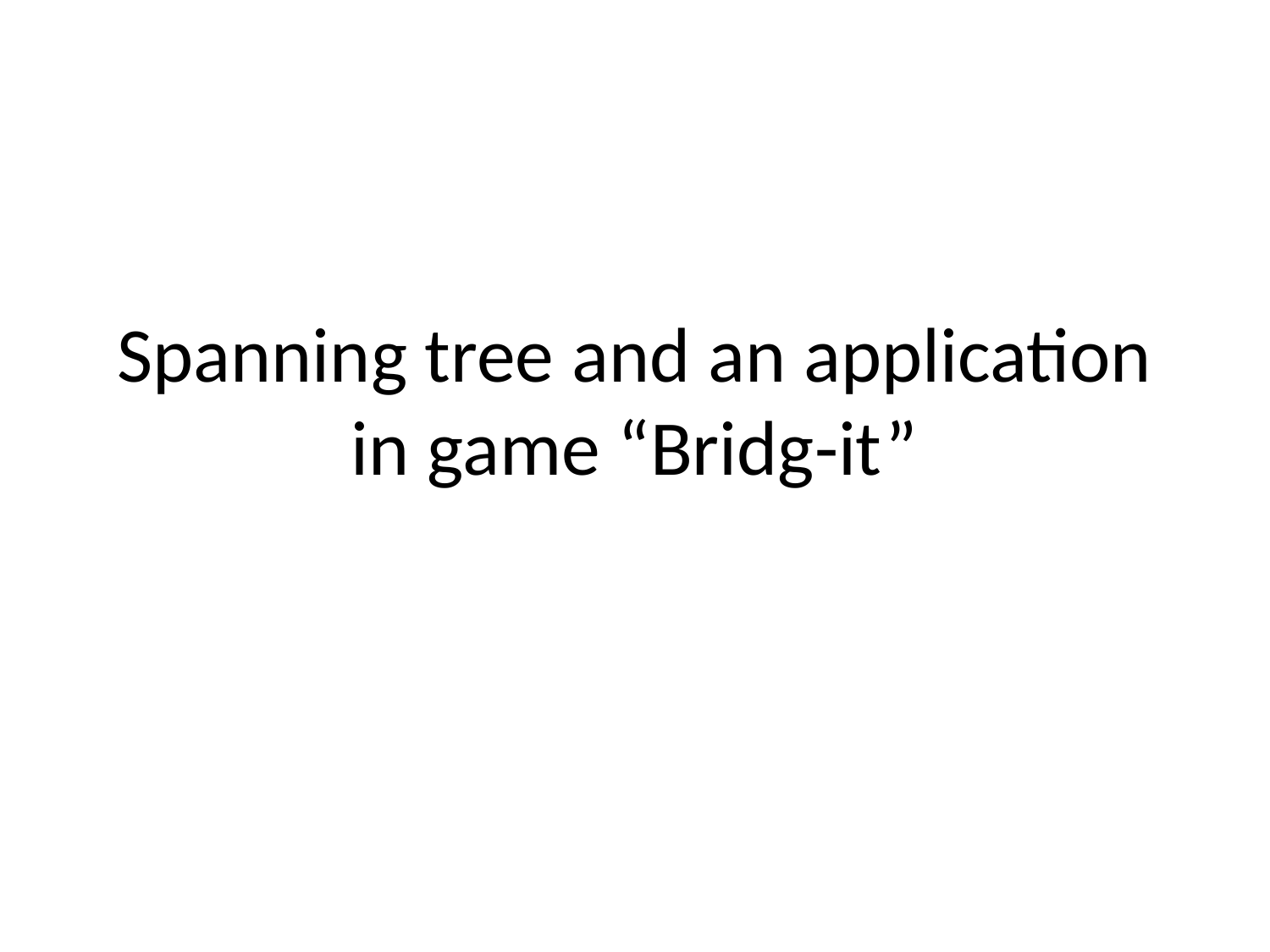

# Spanning tree and an application in game “Bridg-it”